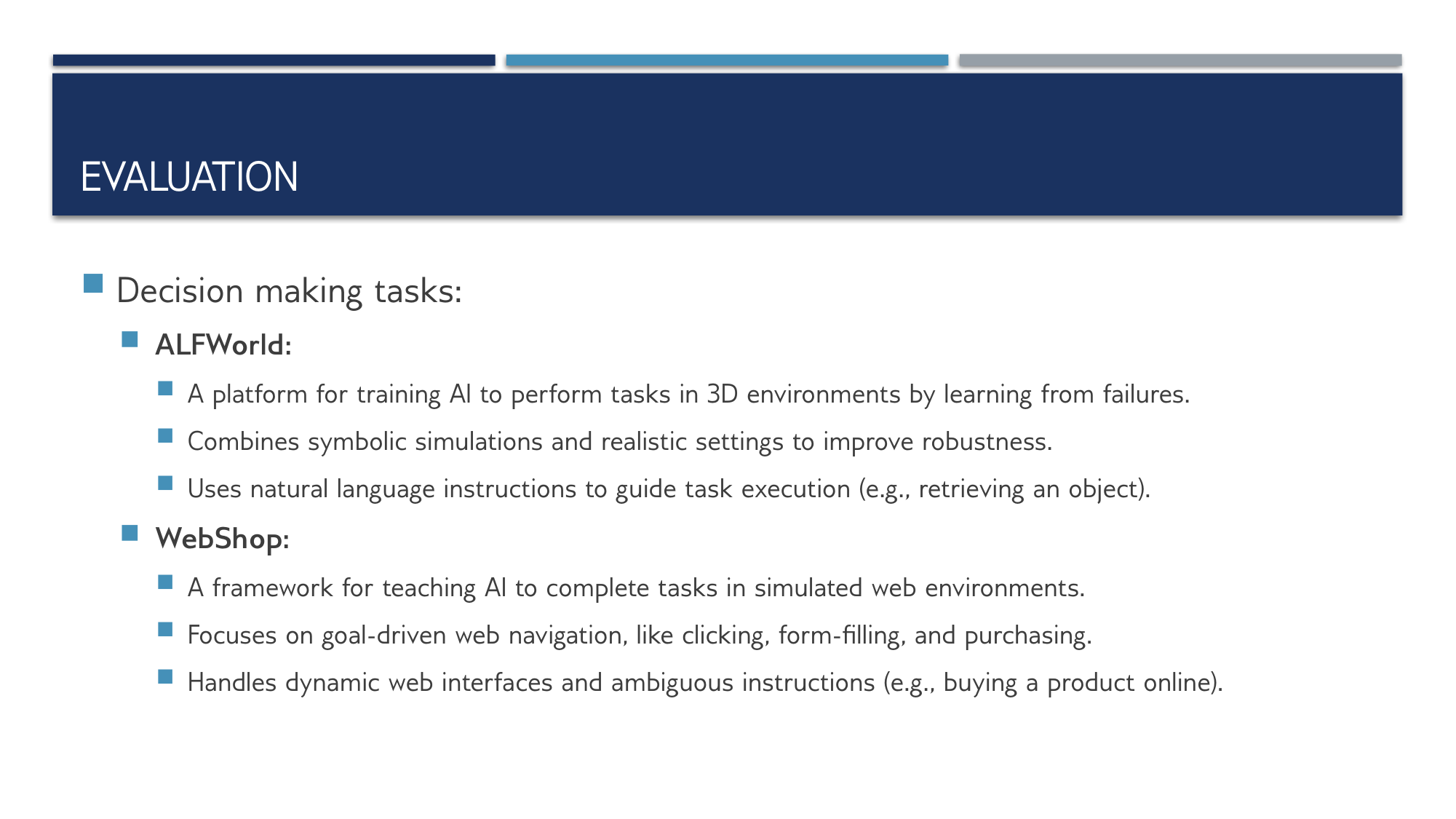

# Evaluation
Decision making tasks:
ALFWorld:
A platform for training AI to perform tasks in 3D environments by learning from failures.
Combines symbolic simulations and realistic settings to improve robustness.
Uses natural language instructions to guide task execution (e.g., retrieving an object).
WebShop:
A framework for teaching AI to complete tasks in simulated web environments.
Focuses on goal-driven web navigation, like clicking, form-filling, and purchasing.
Handles dynamic web interfaces and ambiguous instructions (e.g., buying a product online).